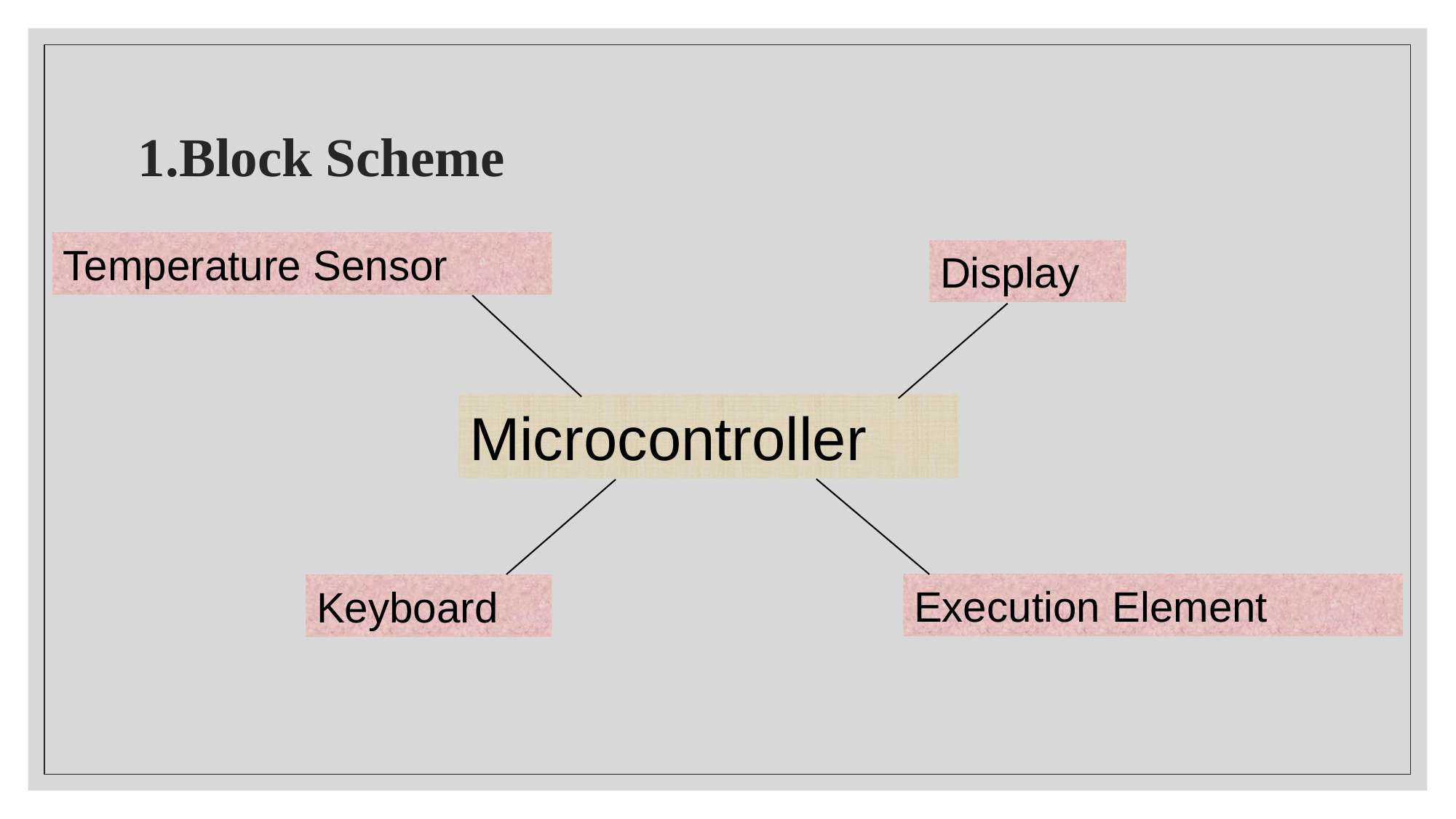

# 1.Block Scheme
Temperature Sensor
Display
Microcontroller
Execution Element
Keyboard